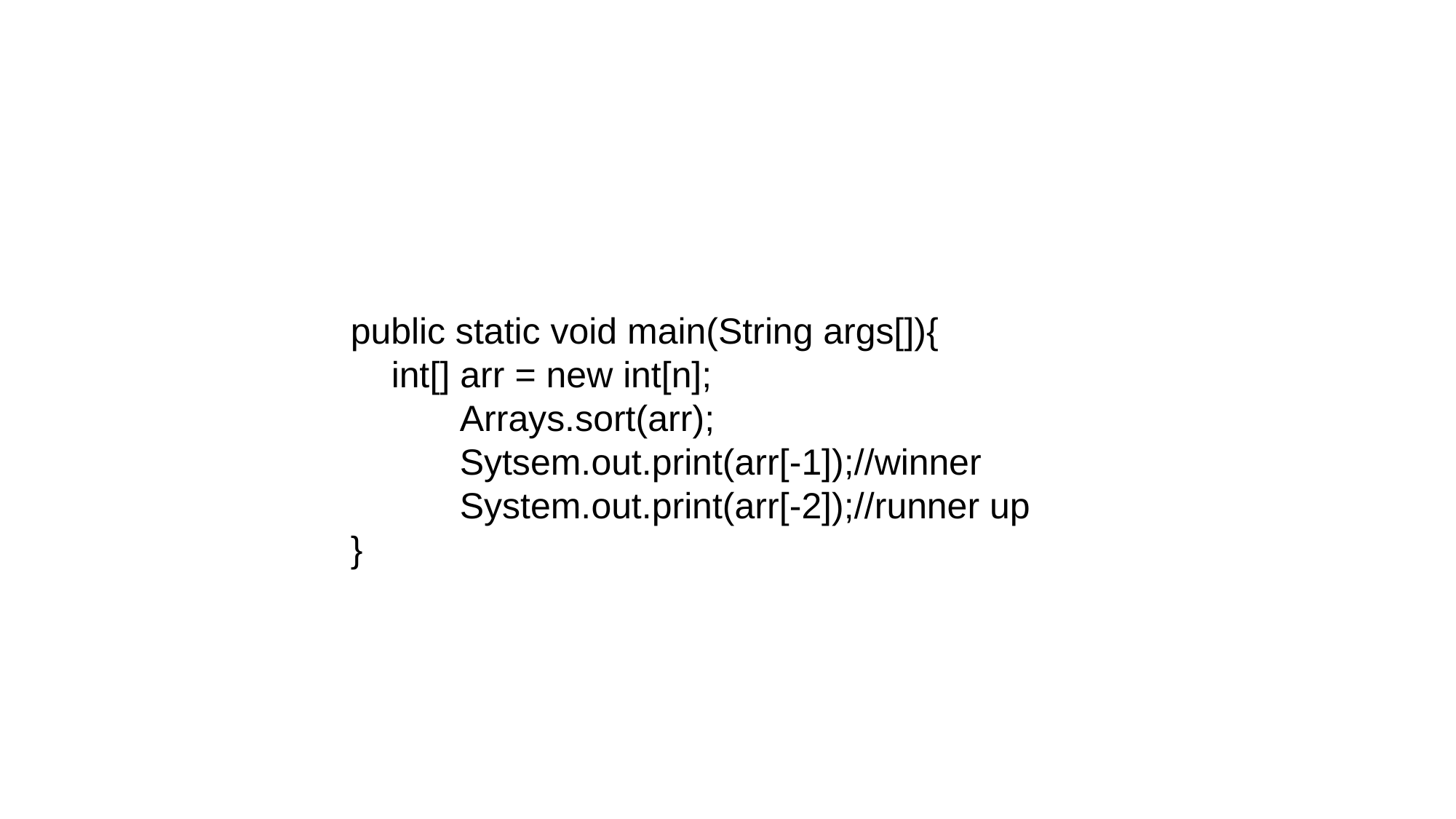

public static void main(String args[]){
    int[] arr = new int[n];
	Arrays.sort(arr);
	Sytsem.out.print(arr[-1]);//winner
	System.out.print(arr[-2]);//runner up
}